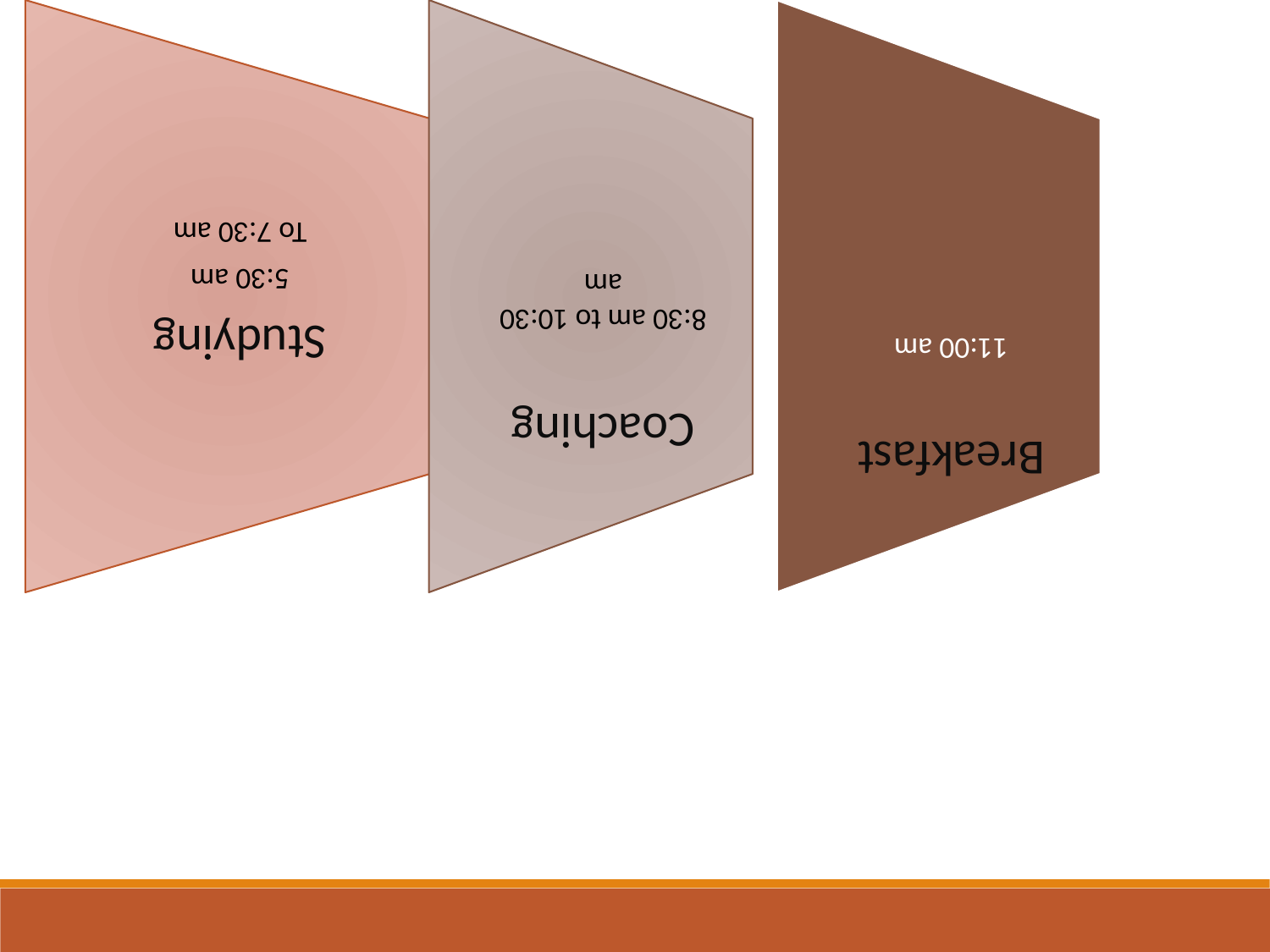

Studying
5:30 am
To 7:30 am
Coaching

8:30 am to 10:30 am

Breakfast

11:00 am